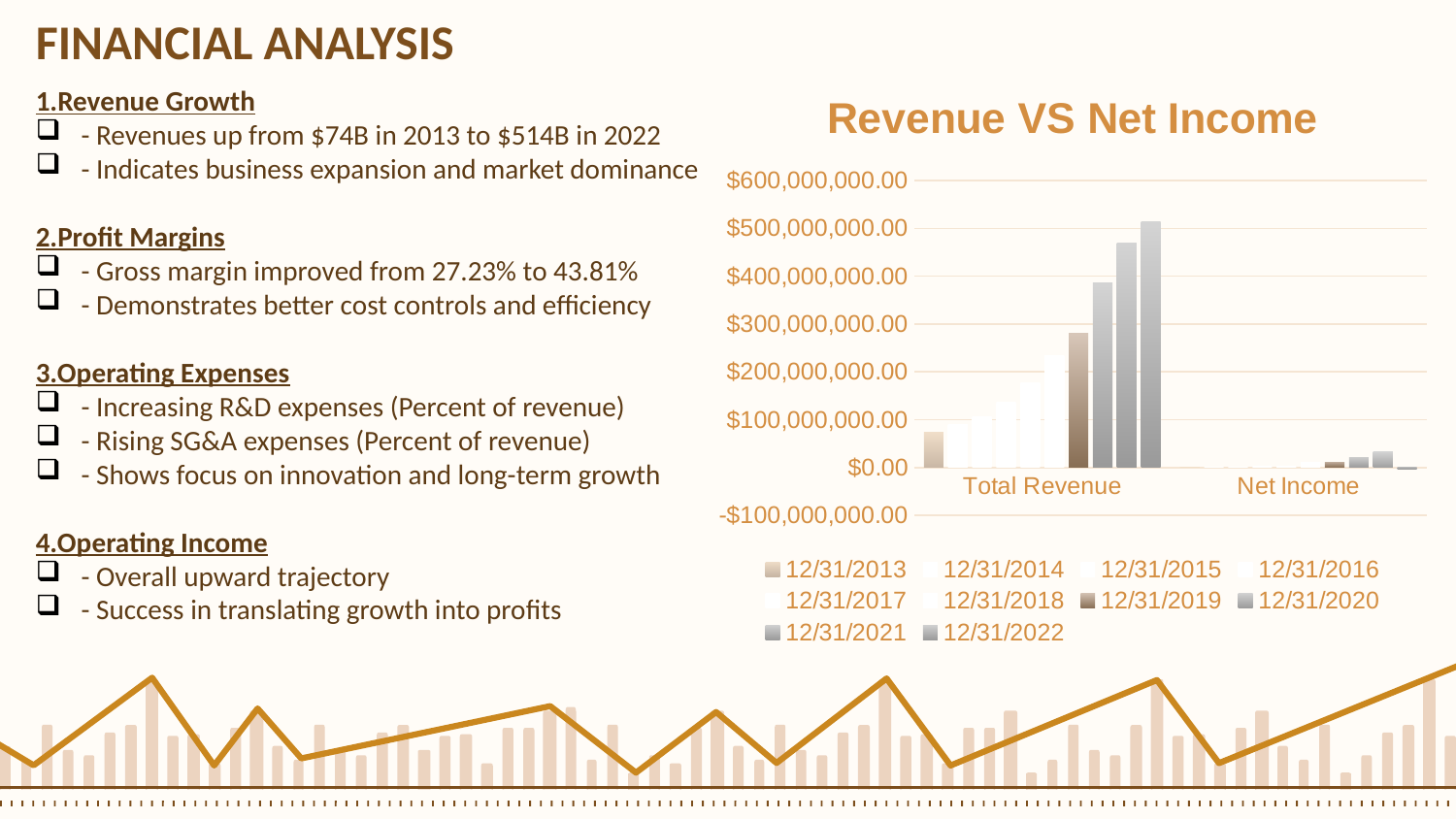

FINANCIAL ANALYSIS

### Chart: Revenue VS Net Income

| Category | 12/31/2013 | 12/31/2014 | 12/31/2015 | 12/31/2016 | 12/31/2017 | 12/31/2018 | 12/31/2019 | 12/31/2020 | 12/31/2021 | 12/31/2022 |
|---|---|---|---|---|---|---|---|---|---|---|
| Total Revenue | 74452000.0 | 88988000.0 | 107006000.0 | 135987000.0 | 177866000.0 | 232887000.0 | 280522000.0 | 386064000.0 | 469822000.0 | 513983000.0 |
| Net Income | 274000.0 | -241000.0 | 596000.0 | 2371000.0 | 3033000.0 | 10073000.0 | 11588000.0 | 21331000.0 | 33364000.0 | -2722000.0 |
1.Revenue Growth
- Revenues up from $74B in 2013 to $514B in 2022
- Indicates business expansion and market dominance

2.Profit Margins
- Gross margin improved from 27.23% to 43.81%
- Demonstrates better cost controls and efficiency

3.Operating Expenses
- Increasing R&D expenses (Percent of revenue)
- Rising SG&A expenses (Percent of revenue)
- Shows focus on innovation and long-term growth

4.Operating Income
- Overall upward trajectory
- Success in translating growth into profits